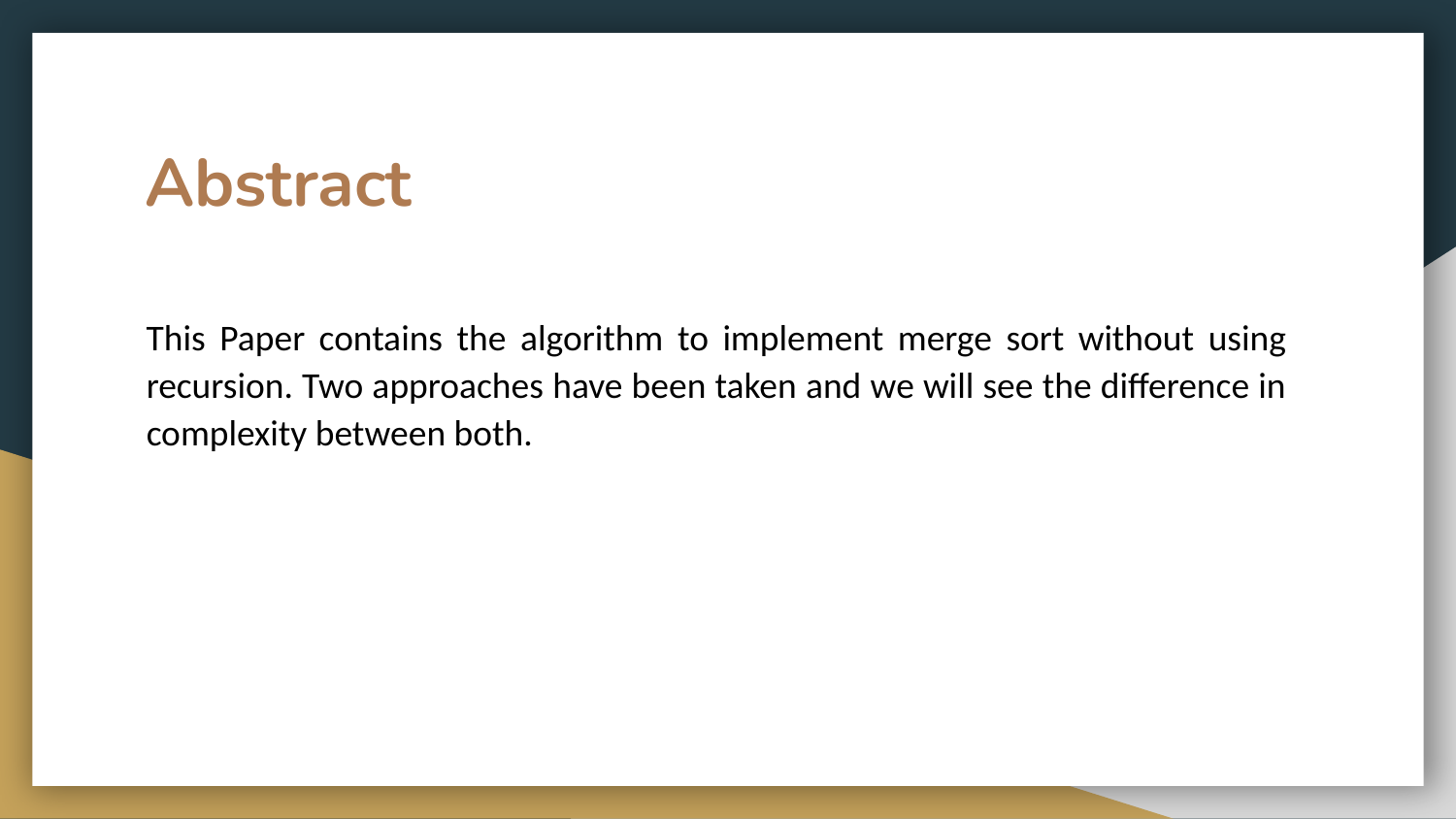

# Abstract
This Paper contains the algorithm to implement merge sort without using recursion. Two approaches have been taken and we will see the difference in complexity between both.